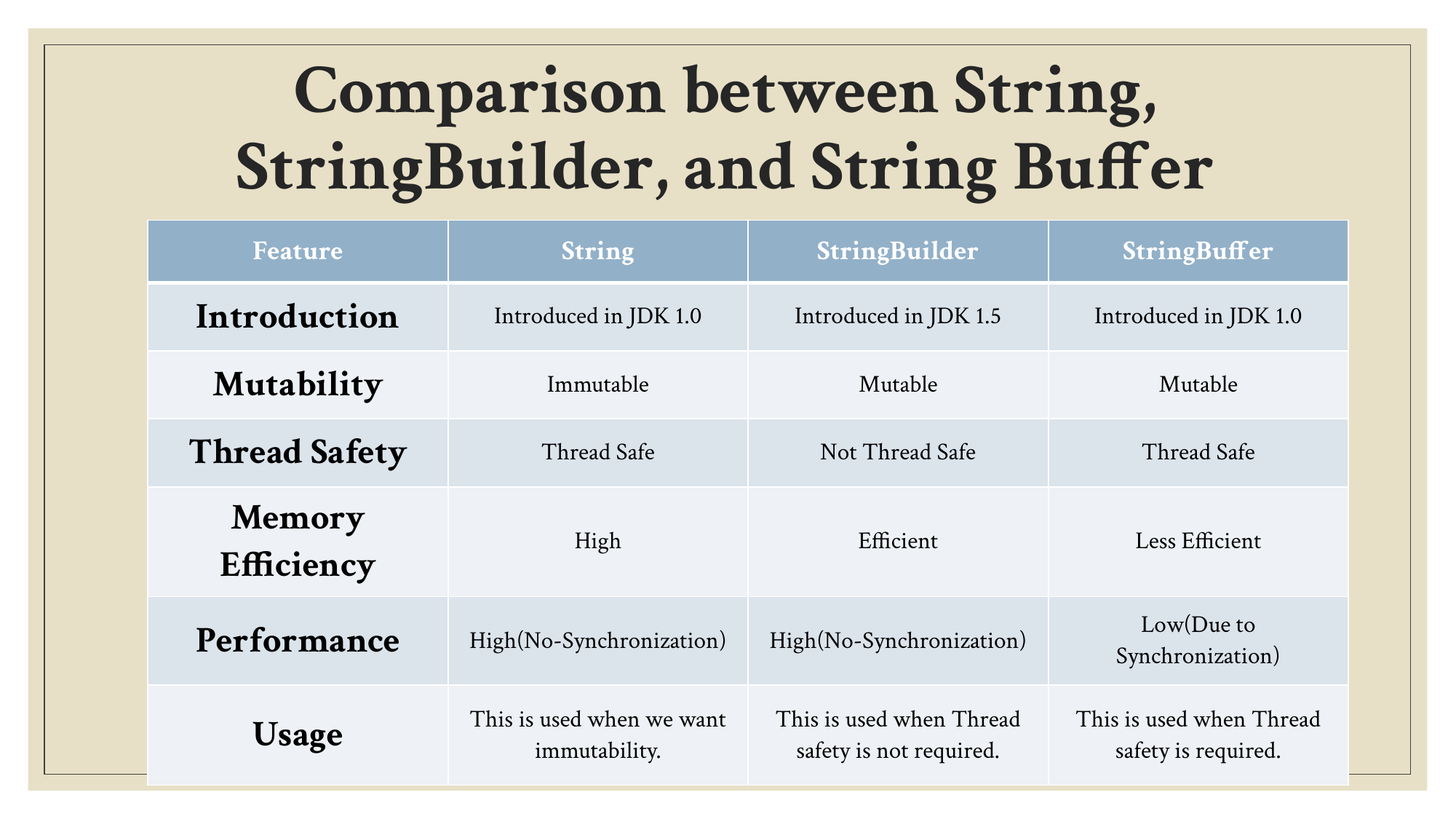

# Comparison between String, StringBuilder, and String Buffer
| Feature | String | StringBuilder | StringBuffer |
| --- | --- | --- | --- |
| Introduction | Introduced in JDK 1.0 | Introduced in JDK 1.5 | Introduced in JDK 1.0 |
| Mutability | Immutable | Mutable | Mutable |
| Thread Safety | Thread Safe | Not Thread Safe | Thread Safe |
| Memory Efficiency | High | Efficient | Less Efficient |
| Performance | High(No-Synchronization) | High(No-Synchronization) | Low(Due to Synchronization) |
| Usage | This is used when we want immutability. | This is used when Thread safety is not required. | This is used when Thread safety is required. |